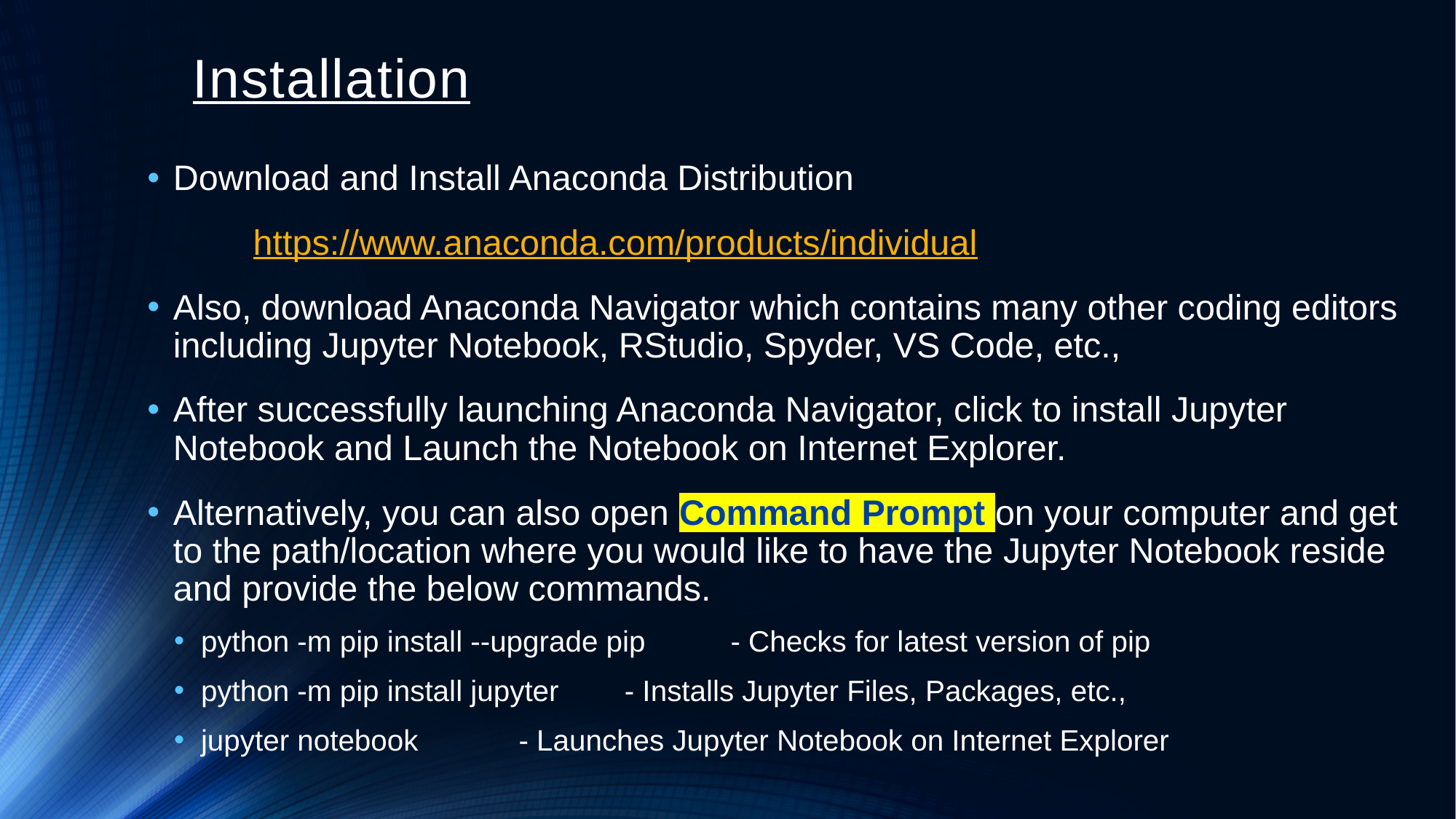

# Installation
Download and Install Anaconda Distribution
	https://www.anaconda.com/products/individual
Also, download Anaconda Navigator which contains many other coding editors including Jupyter Notebook, RStudio, Spyder, VS Code, etc.,
After successfully launching Anaconda Navigator, click to install Jupyter Notebook and Launch the Notebook on Internet Explorer.
Alternatively, you can also open Command Prompt on your computer and get to the path/location where you would like to have the Jupyter Notebook reside and provide the below commands.
python -m pip install --upgrade pip	- Checks for latest version of pip
python -m pip install jupyter		- Installs Jupyter Files, Packages, etc.,
jupyter notebook			- Launches Jupyter Notebook on Internet Explorer